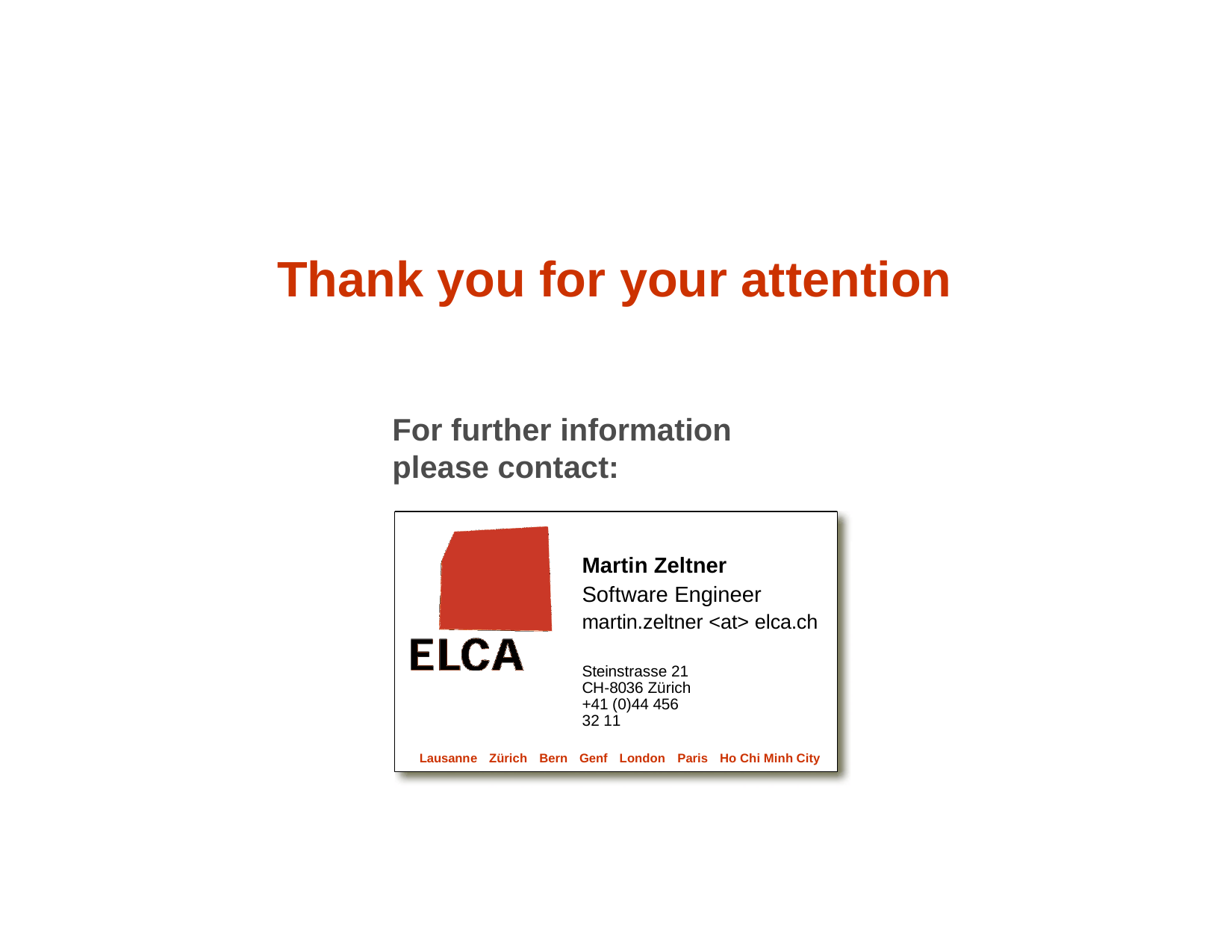

Thank you for your attention
For further information please contact:

Martin Zeltner
Software Engineer
martin.zeltner <at> elca.ch

Steinstrasse 21 CH-8036 Zürich
+41 (0)44 456 32 11
Lausanne   Zürich   Bern   Genf   London   Paris   Ho Chi Minh City